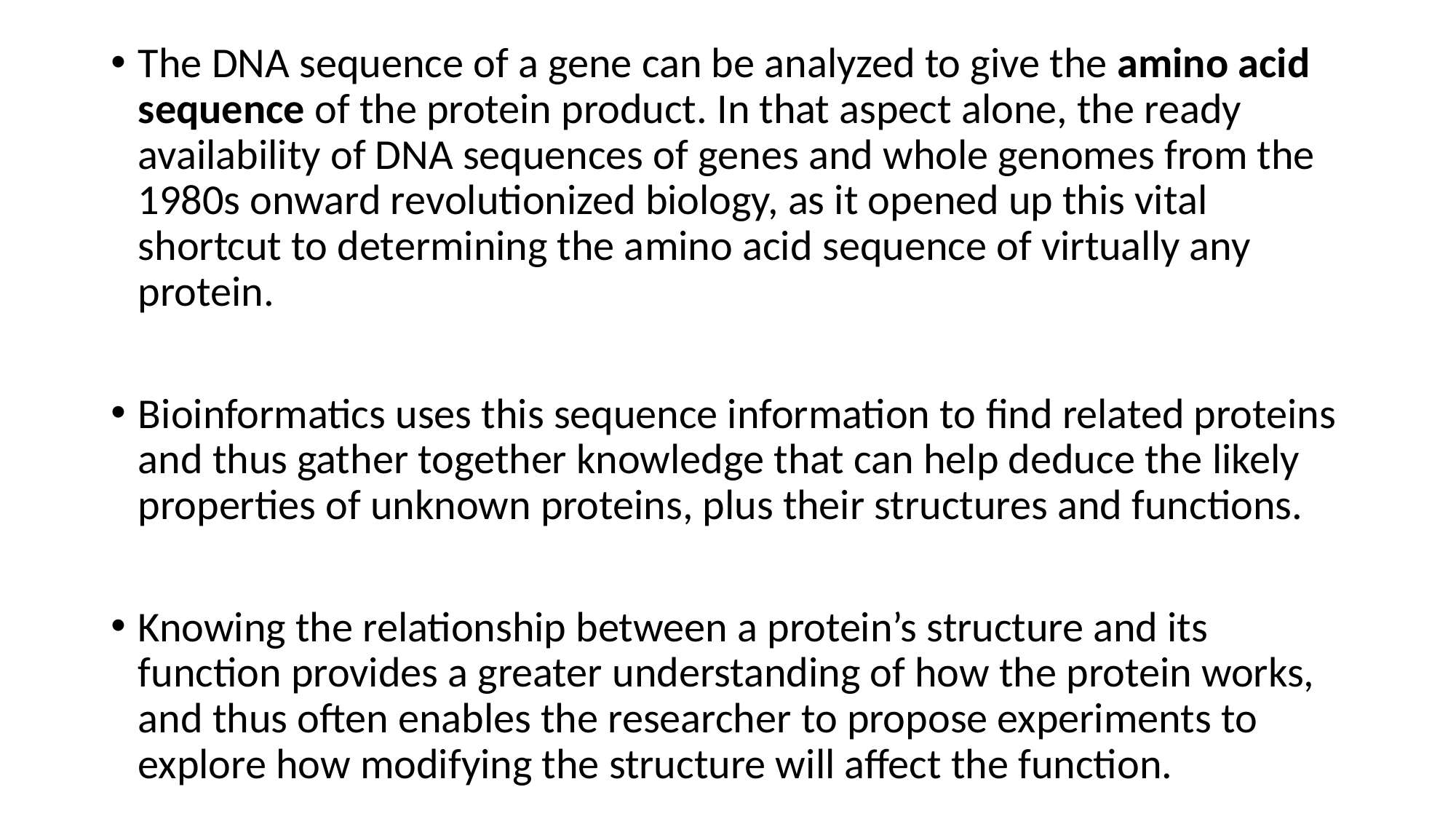

The DNA sequence of a gene can be analyzed to give the amino acid sequence of the protein product. In that aspect alone, the ready availability of DNA sequences of genes and whole genomes from the 1980s onward revolutionized biology, as it opened up this vital shortcut to determining the amino acid sequence of virtually any protein.

Bioinformatics uses this sequence information to find related proteins and thus gather together knowledge that can help deduce the likely properties of unknown proteins, plus their structures and functions.

Knowing the relationship between a protein’s structure and its function provides a greater understanding of how the protein works, and thus often enables the researcher to propose experiments to explore how modifying the structure will affect the function.